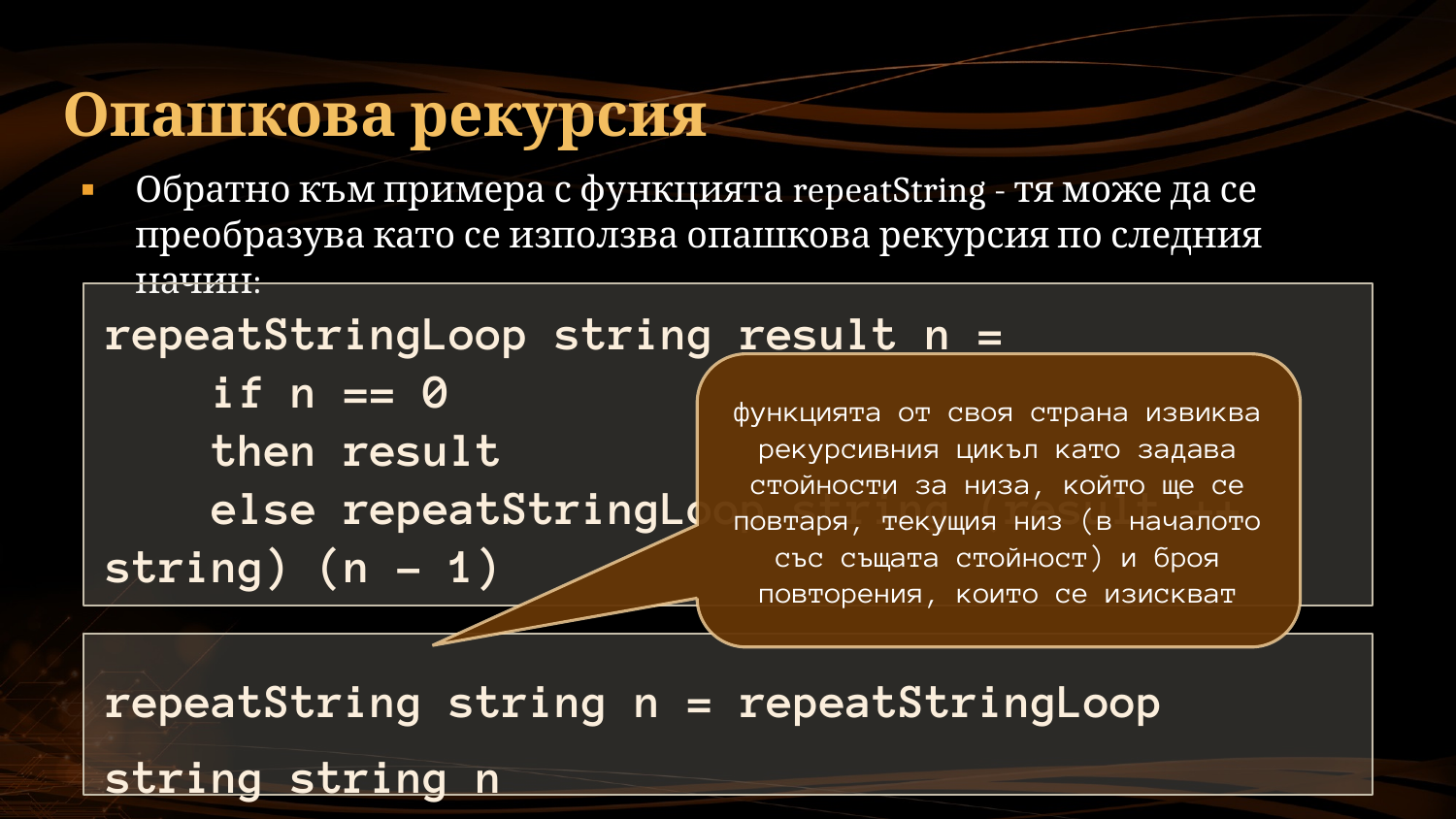

# Опашкова рекурсия
Обратно към примера с функцията repeatString - тя може да се преобразува като се използва опашкова рекурсия по следния начин:
repeatStringLoop string result n =
    if n == 0
    then result
    else repeatStringLoop string (result ++ string) (n - 1)

функцията от своя страна извиква рекурсивния цикъл като задава стойности за низа, който ще се повтаря, текущия низ (в началото със същата стойност) и броя повторения, които се изискват
repeatString string n = repeatStringLoop string string n